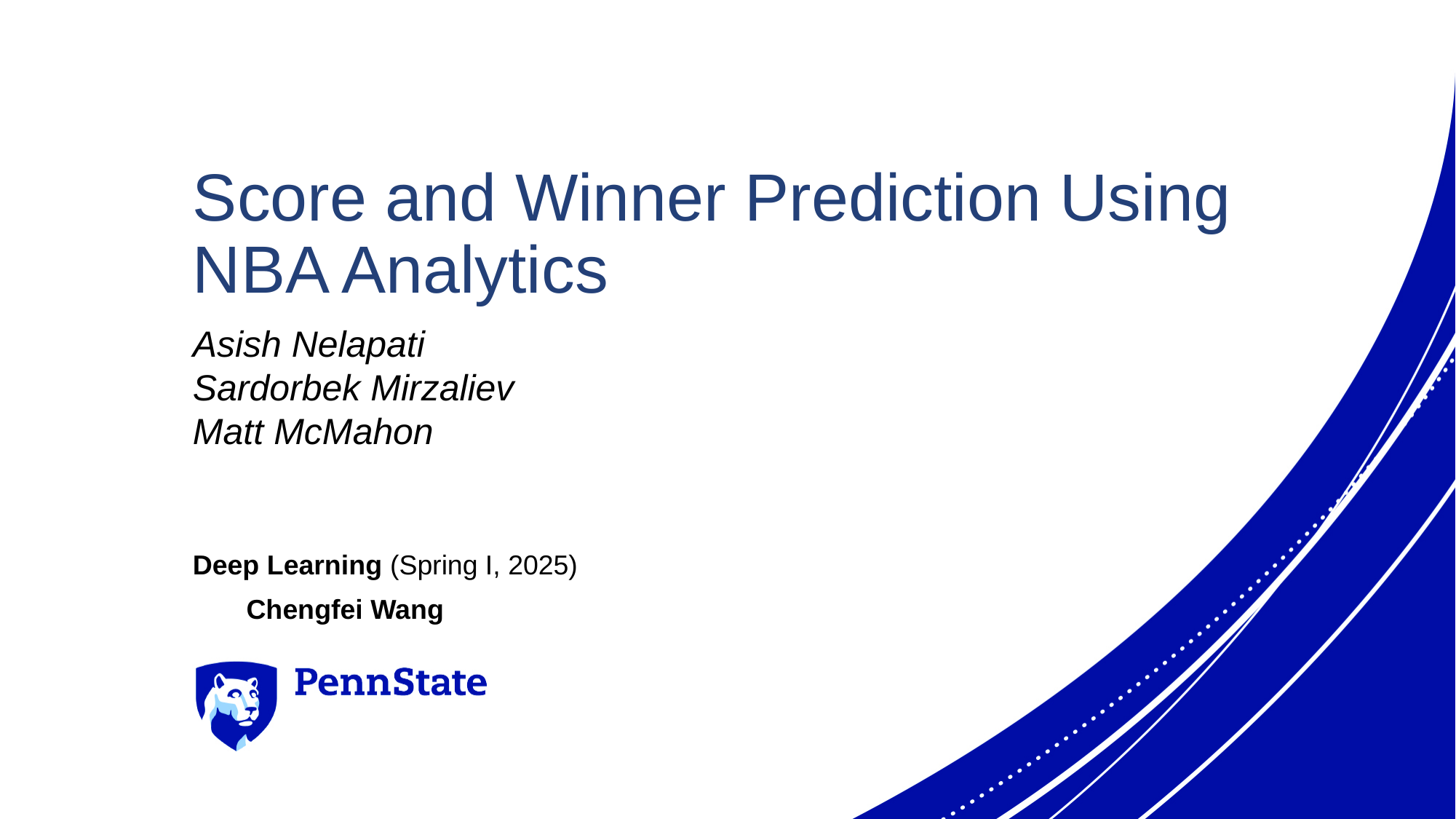

# Score and Winner Prediction Using NBA Analytics
Asish Nelapati
Sardorbek Mirzaliev
Matt McMahon

Deep Learning (Spring I, 2025)
       Chengfei Wang